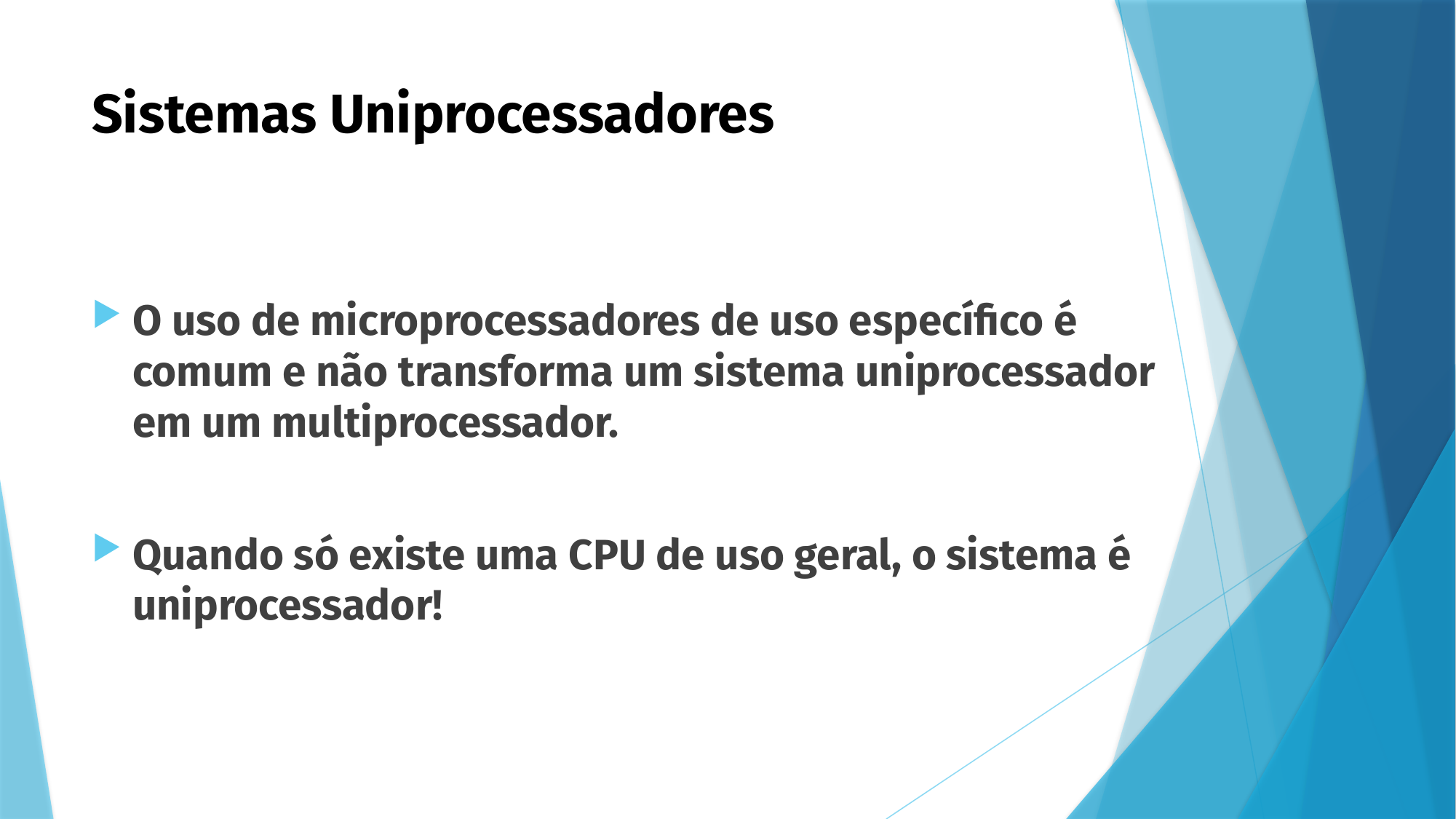

# Sistemas Uniprocessadores
O uso de microprocessadores de uso específico é comum e não transforma um sistema uniprocessador em um multiprocessador.

Quando só existe uma CPU de uso geral, o sistema é uniprocessador!